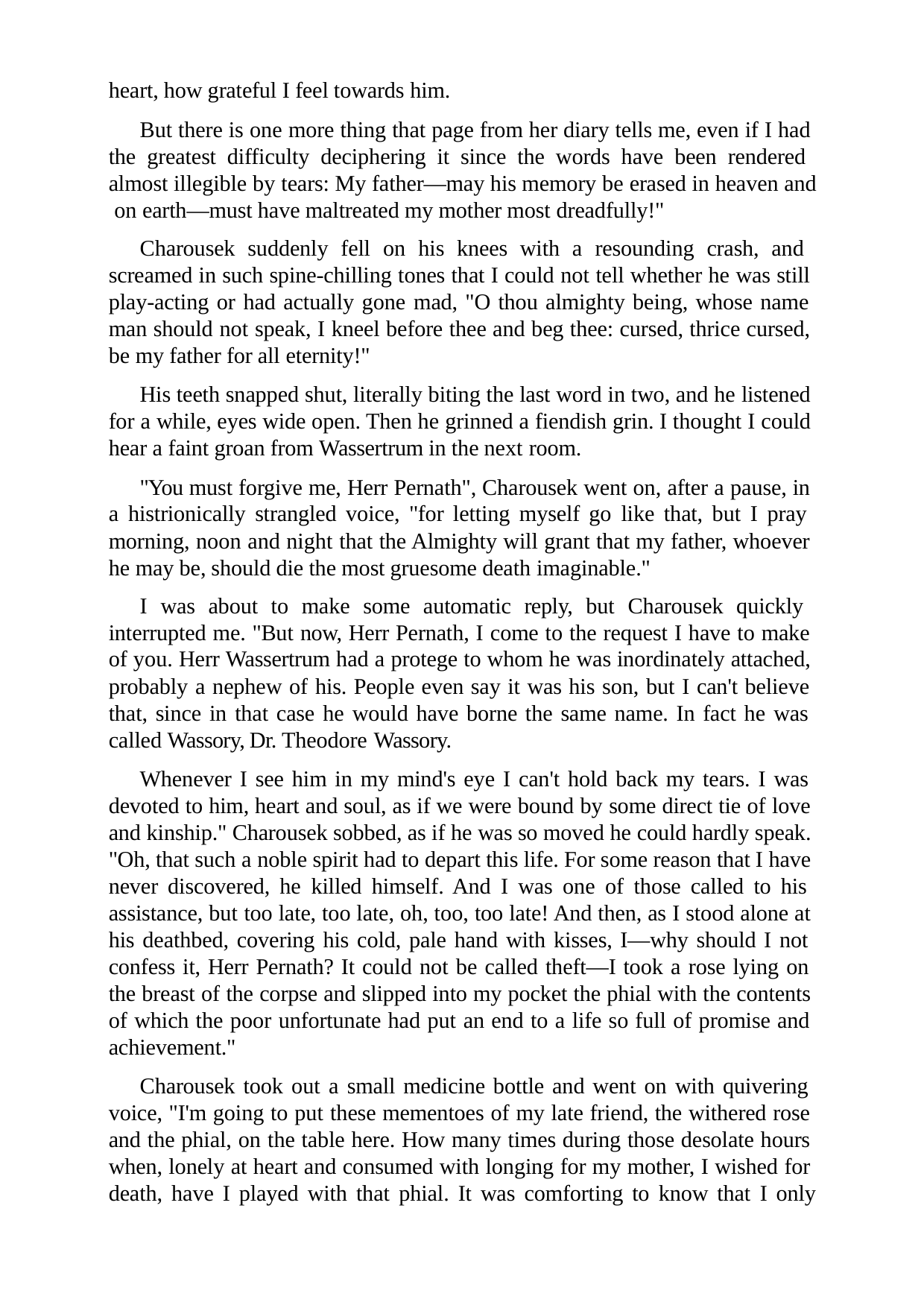

heart, how grateful I feel towards him.
But there is one more thing that page from her diary tells me, even if I had  the greatest difficulty deciphering it since the words have been rendered  almost illegible by tears: My father—may his memory be erased in heaven and  on earth—must have maltreated my mother most dreadfully!"
Charousek suddenly fell on his knees with a resounding crash, and  screamed in such spine-chilling tones that I could not tell whether he was still  play-acting or had actually gone mad, "O thou almighty being, whose name  man should not speak, I kneel before thee and beg thee: cursed, thrice cursed,  be my father for all eternity!"
His teeth snapped shut, literally biting the last word in two, and he listened  for a while, eyes wide open. Then he grinned a fiendish grin. I thought I could  hear a faint groan from Wassertrum in the next room.
"You must forgive me, Herr Pernath", Charousek went on, after a pause, in  a histrionically strangled voice, "for letting myself go like that, but I pray  morning, noon and night that the Almighty will grant that my father, whoever  he may be, should die the most gruesome death imaginable."
I was about to make some automatic reply, but Charousek quickly  interrupted me. "But now, Herr Pernath, I come to the request I have to make  of you. Herr Wassertrum had a protege to whom he was inordinately attached,  probably a nephew of his. People even say it was his son, but I can't believe  that, since in that case he would have borne the same name. In fact he was  called Wassory, Dr. Theodore Wassory.
Whenever I see him in my mind's eye I can't hold back my tears. I was  devoted to him, heart and soul, as if we were bound by some direct tie of love  and kinship." Charousek sobbed, as if he was so moved he could hardly speak.  "Oh, that such a noble spirit had to depart this life. For some reason that I have  never discovered, he killed himself. And I was one of those called to his  assistance, but too late, too late, oh, too, too late! And then, as I stood alone at  his deathbed, covering his cold, pale hand with kisses, I—why should I not  confess it, Herr Pernath? It could not be called theft—I took a rose lying on  the breast of the corpse and slipped into my pocket the phial with the contents  of which the poor unfortunate had put an end to a life so full of promise and  achievement."
Charousek took out a small medicine bottle and went on with quivering  voice, "I'm going to put these mementoes of my late friend, the withered rose  and the phial, on the table here. How many times during those desolate hours  when, lonely at heart and consumed with longing for my mother, I wished for  death, have I played with that phial. It was comforting to know that I only